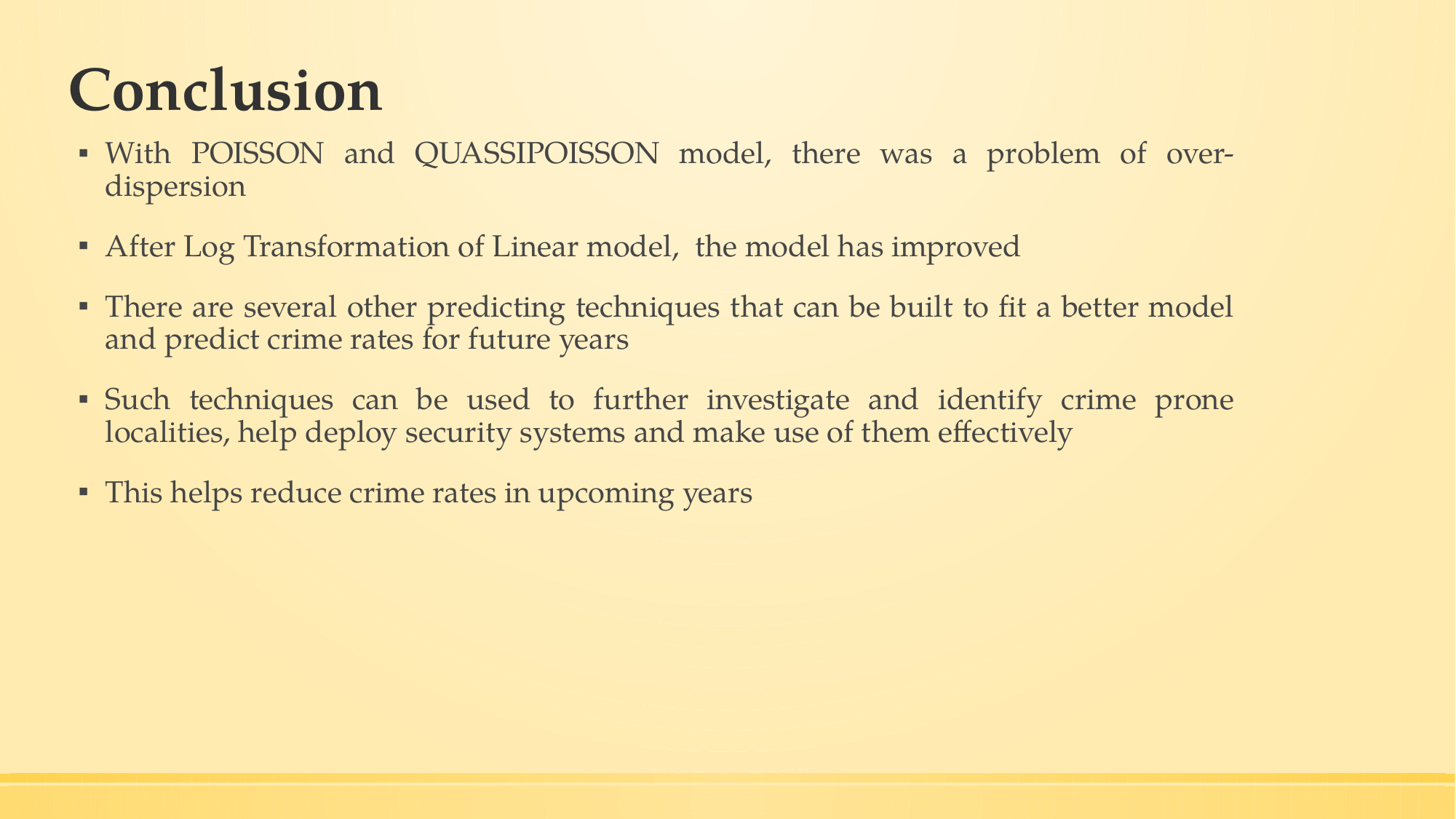

# Conclusion
With POISSON and QUASSIPOISSON model, there was a problem of over-dispersion
After Log Transformation of Linear model,  the model has improved
There are several other predicting techniques that can be built to fit a better model and predict crime rates for future years
Such techniques can be used to further investigate and identify crime prone localities, help deploy security systems and make use of them effectively
This helps reduce crime rates in upcoming years